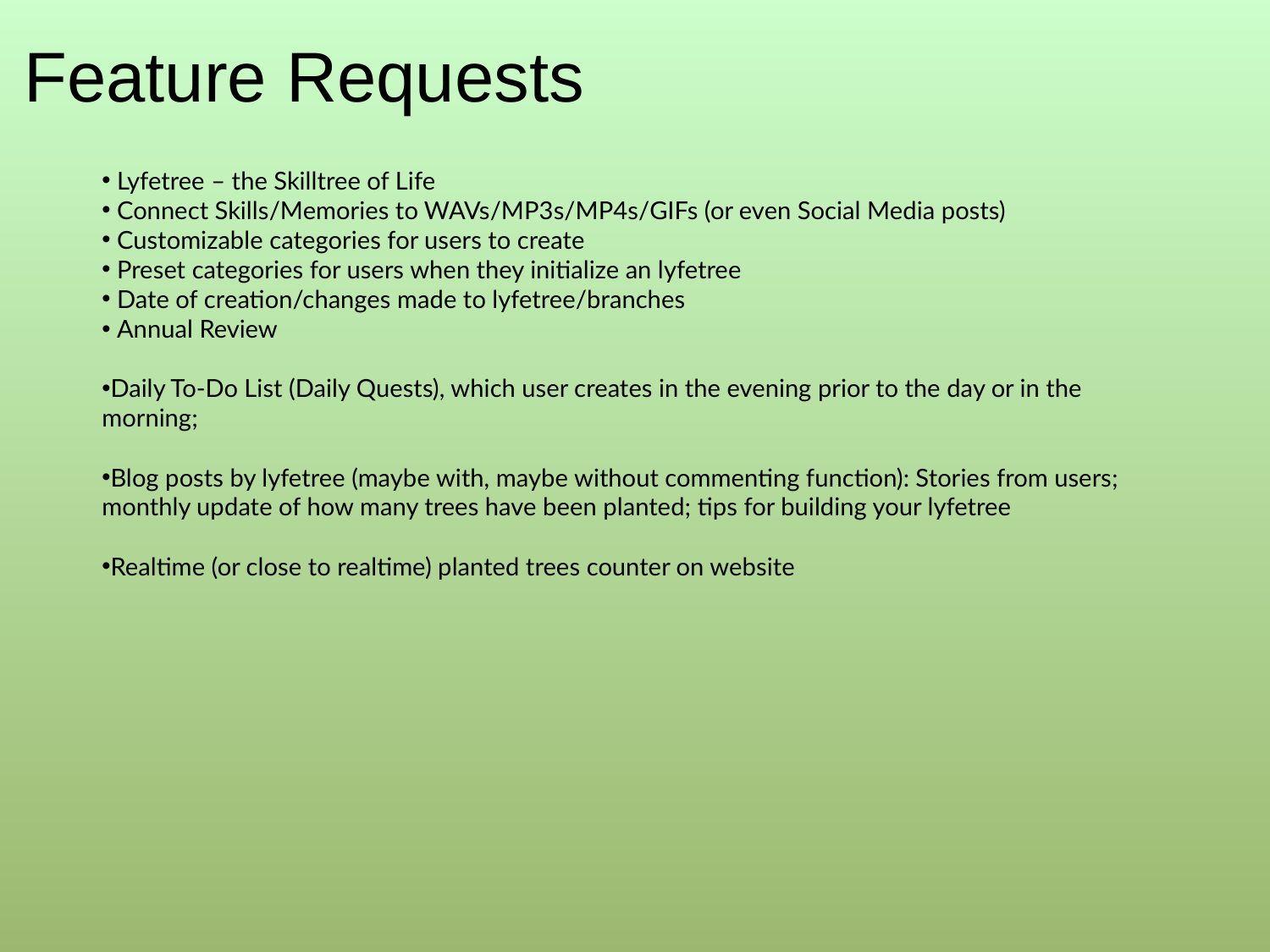

# Feature Requests
 Lyfetree – the Skilltree of Life
 Connect Skills/Memories to WAVs/MP3s/MP4s/GIFs (or even Social Media posts)
 Customizable categories for users to create
 Preset categories for users when they initialize an lyfetree
 Date of creation/changes made to lyfetree/branches
 Annual Review

Daily To-Do List (Daily Quests), which user creates in the evening prior to the day or in the morning;

Blog posts by lyfetree (maybe with, maybe without commenting function): Stories from users; monthly update of how many trees have been planted; tips for building your lyfetree

Realtime (or close to realtime) planted trees counter on website